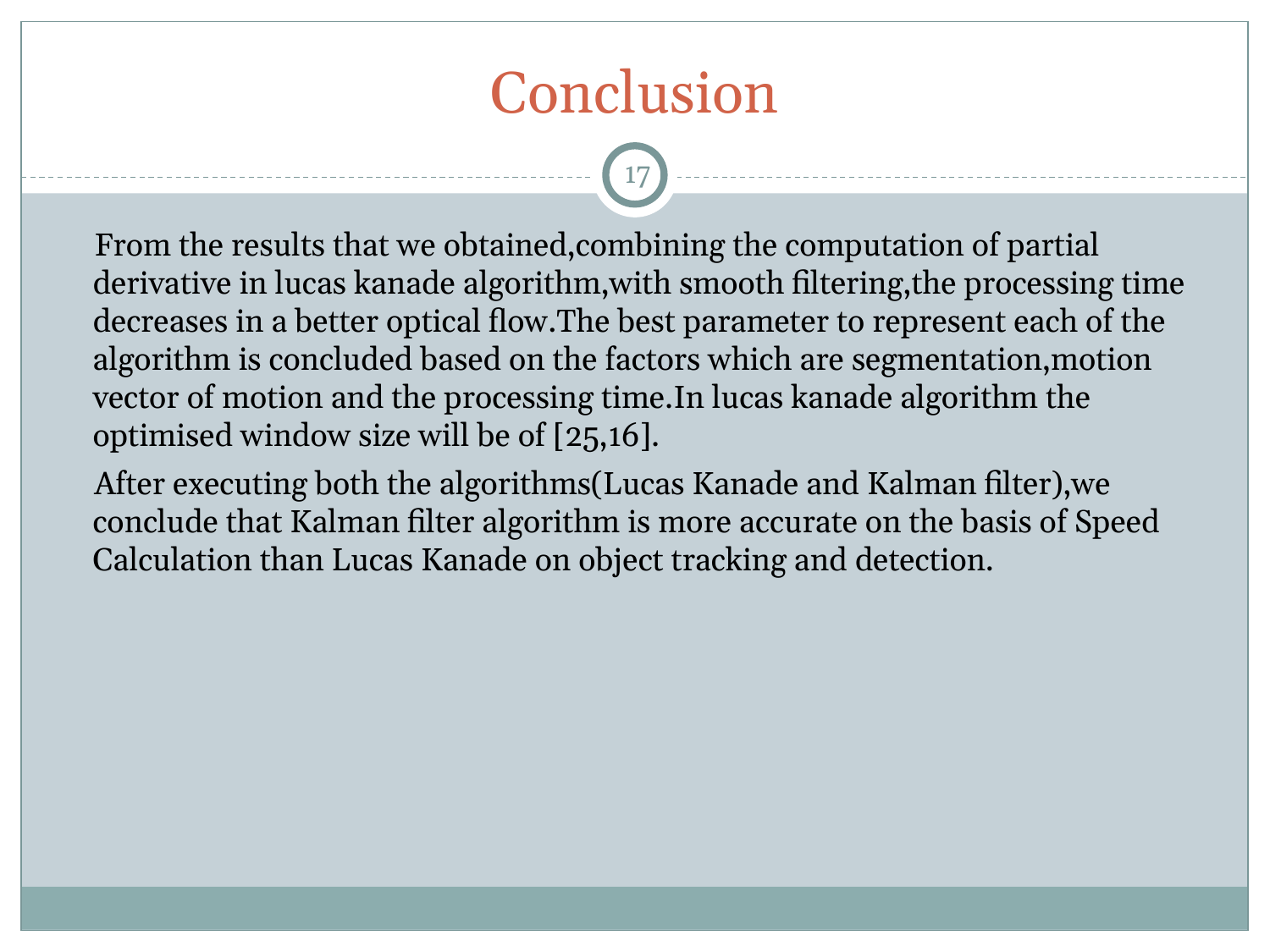

# Conclusion
17
From the results that we obtained,combining the computation of partial derivative in lucas kanade algorithm,with smooth filtering,the processing time decreases in a better optical flow.The best parameter to represent each of the algorithm is concluded based on the factors which are segmentation,motion vector of motion and the processing time.In lucas kanade algorithm the optimised window size will be of [25,16].
After executing both the algorithms(Lucas Kanade and Kalman filter),we conclude that Kalman filter algorithm is more accurate on the basis of Speed Calculation than Lucas Kanade on object tracking and detection.